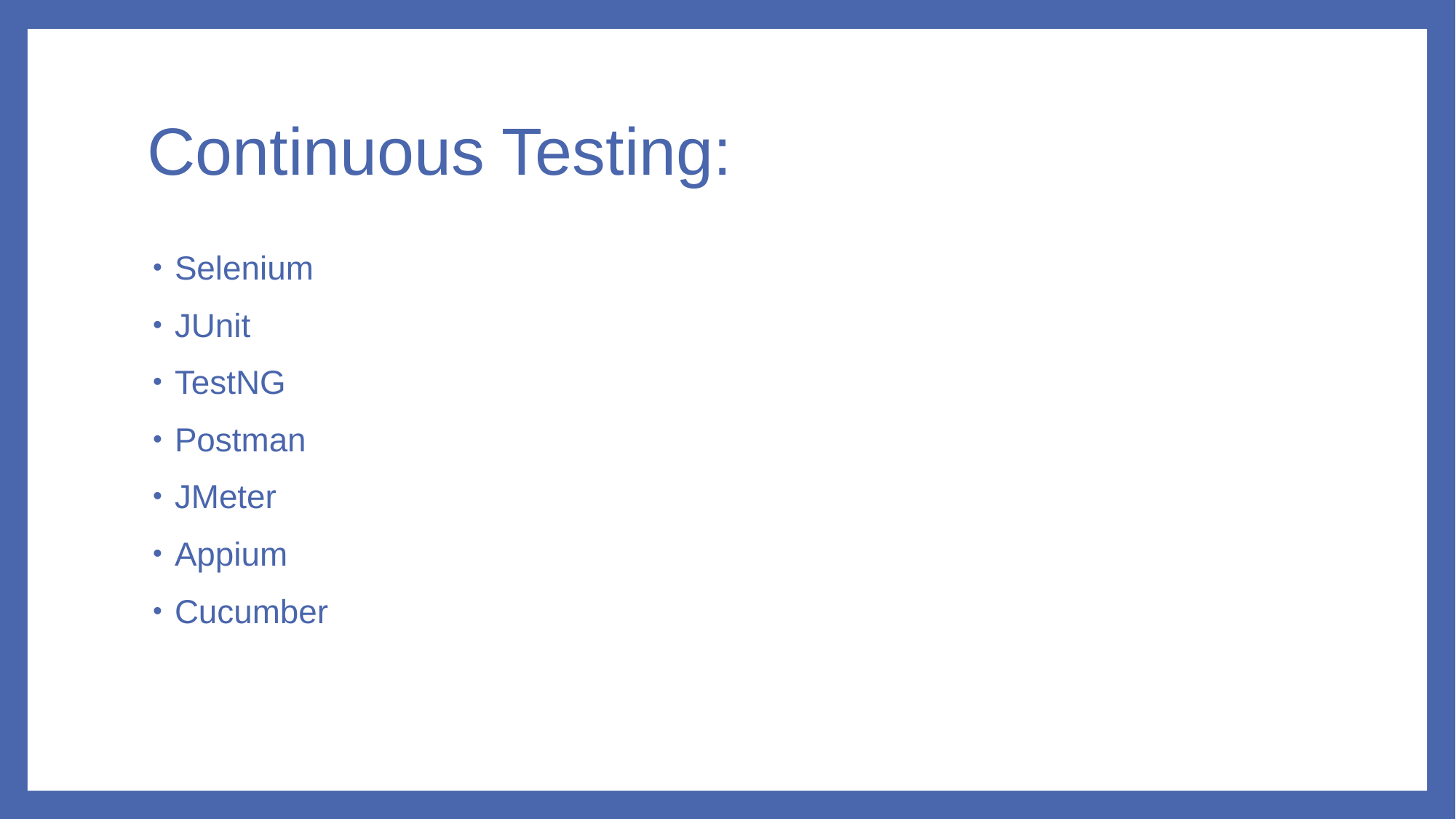

# Continuous Testing:
Selenium
JUnit
TestNG
Postman
JMeter
Appium
Cucumber